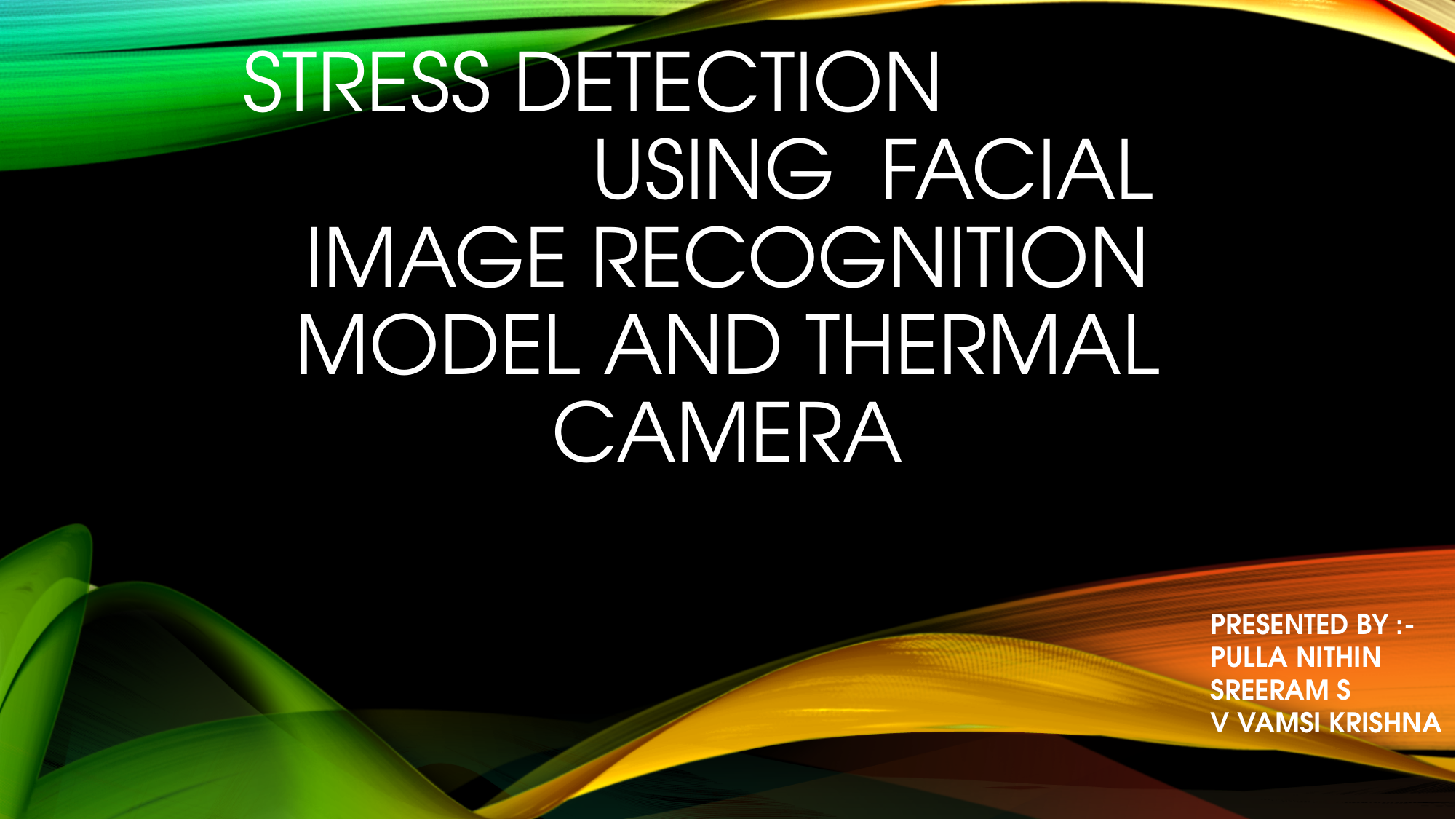

# Stress detection                           using  Facial  image recognition model and thermal camera
PRESENTED BY :-
PULLA NITHIN
SREERAM S
V VAMSI KRISHNA